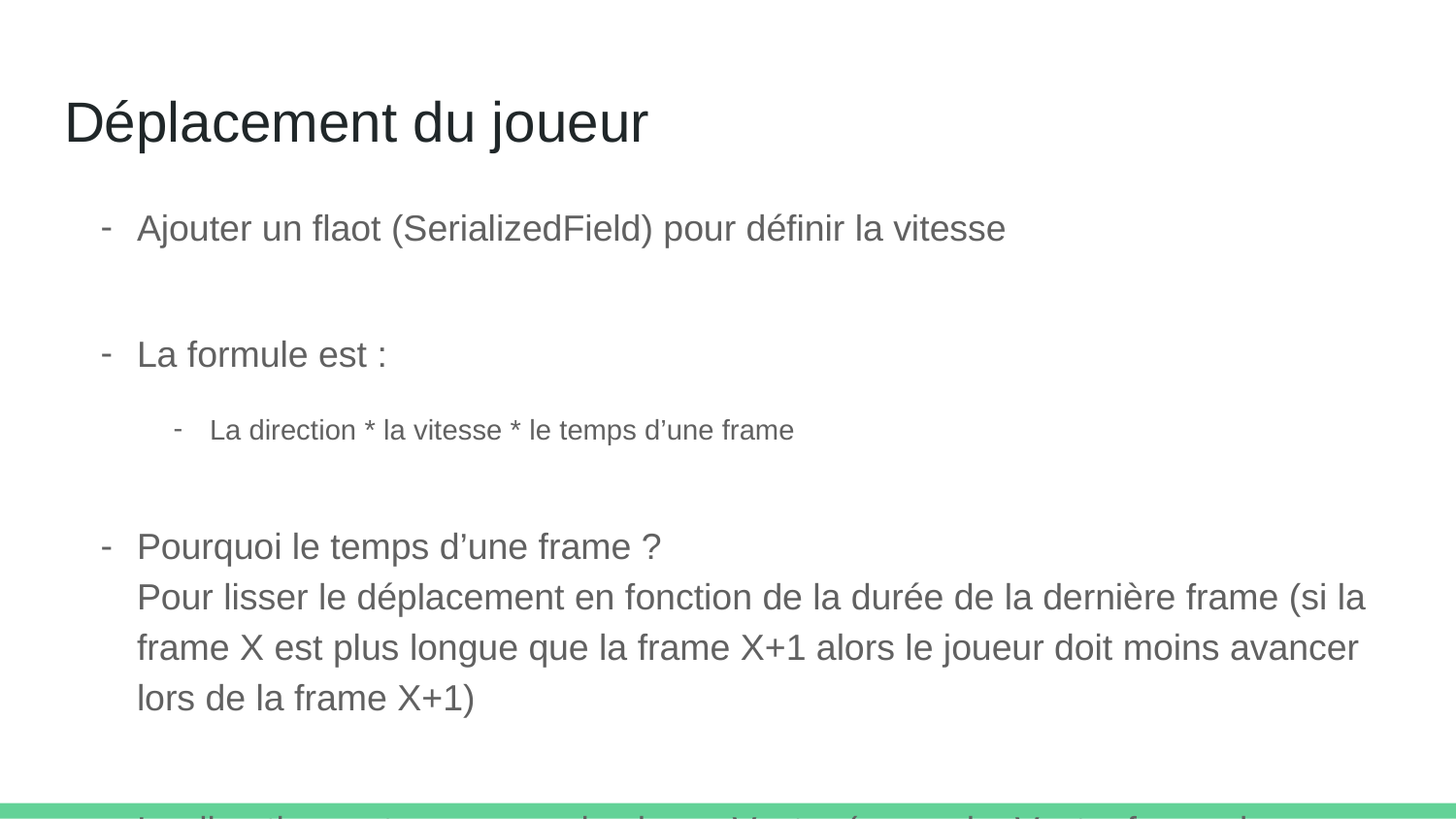

# Déplacement du joueur
Ajouter un flaot (SerializedField) pour définir la vitesse
La formule est :
La direction * la vitesse * le temps d’une frame
Pourquoi le temps d’une frame ?
Pour lisser le déplacement en fonction de la durée de la dernière frame (si la frame X est plus longue que la frame X+1 alors le joueur doit moins avancer lors de la frame X+1)
La direction se trouve avec la classe Vector (exemple: Vector.forward pour avancer)